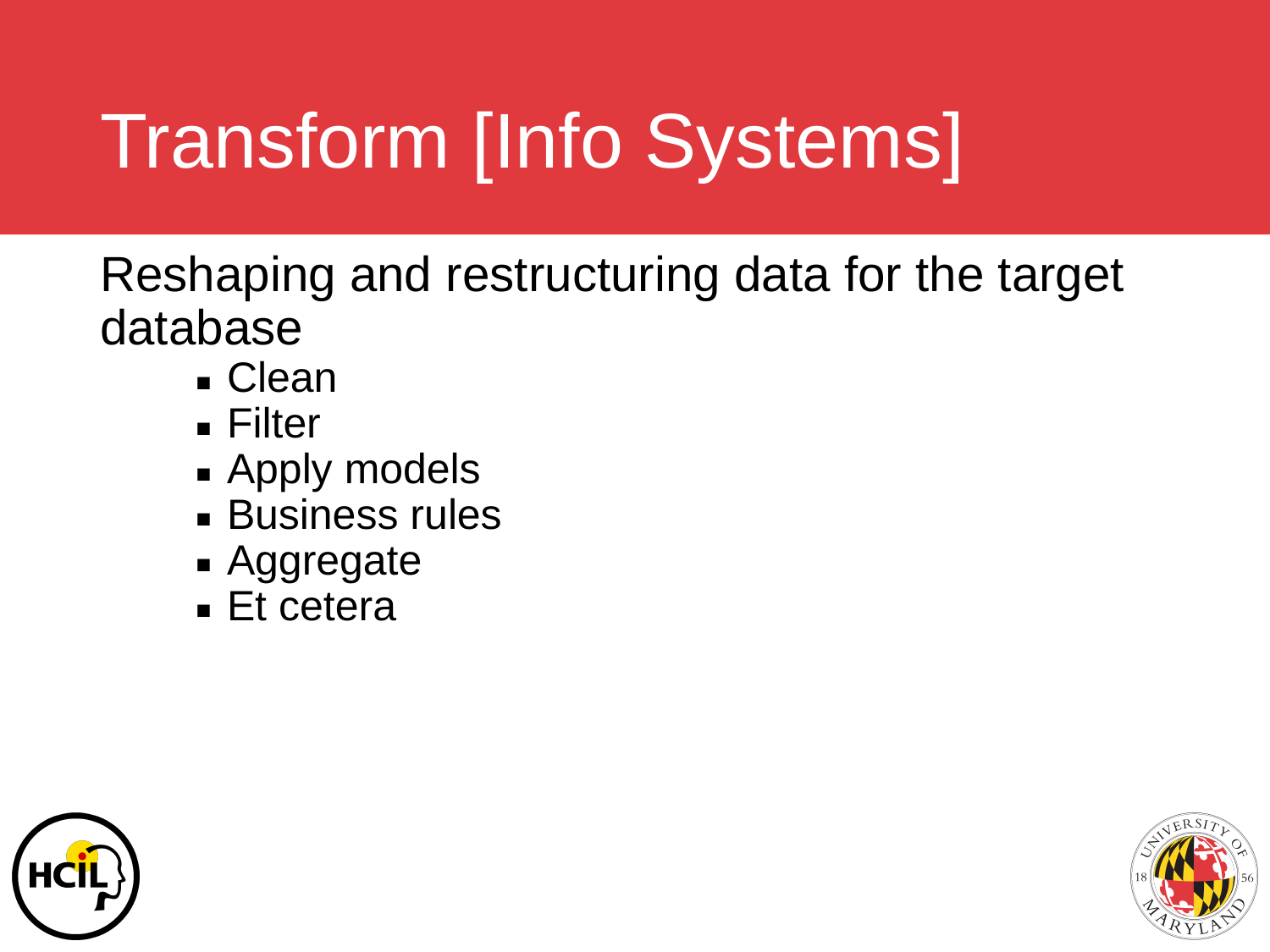

# Transform [Info Systems]
Reshaping and restructuring data for the target database
Clean
Filter
Apply models
Business rules
Aggregate
Et cetera